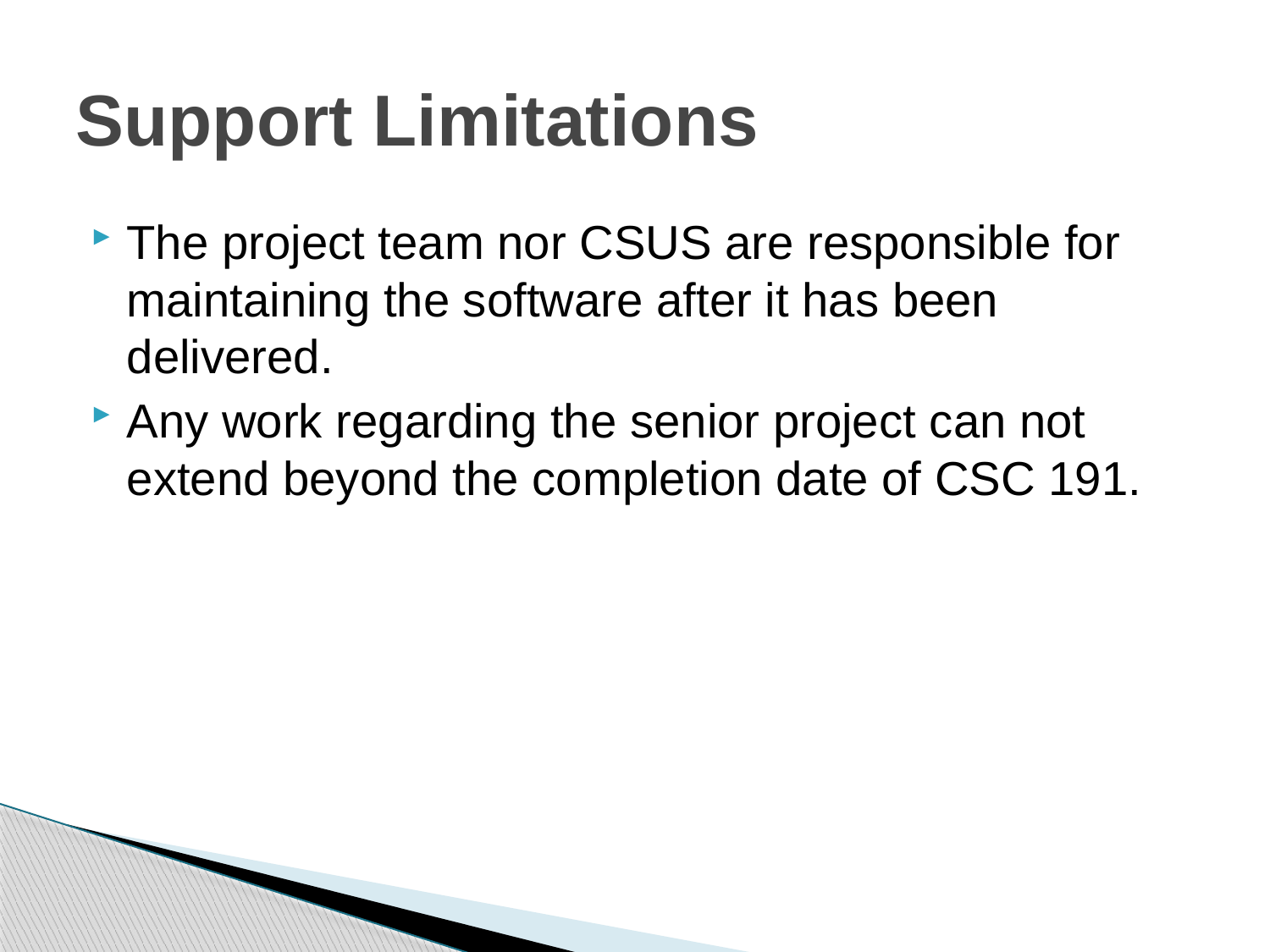

# Support Limitations
The project team nor CSUS are responsible for maintaining the software after it has been delivered.
Any work regarding the senior project can not extend beyond the completion date of CSC 191.